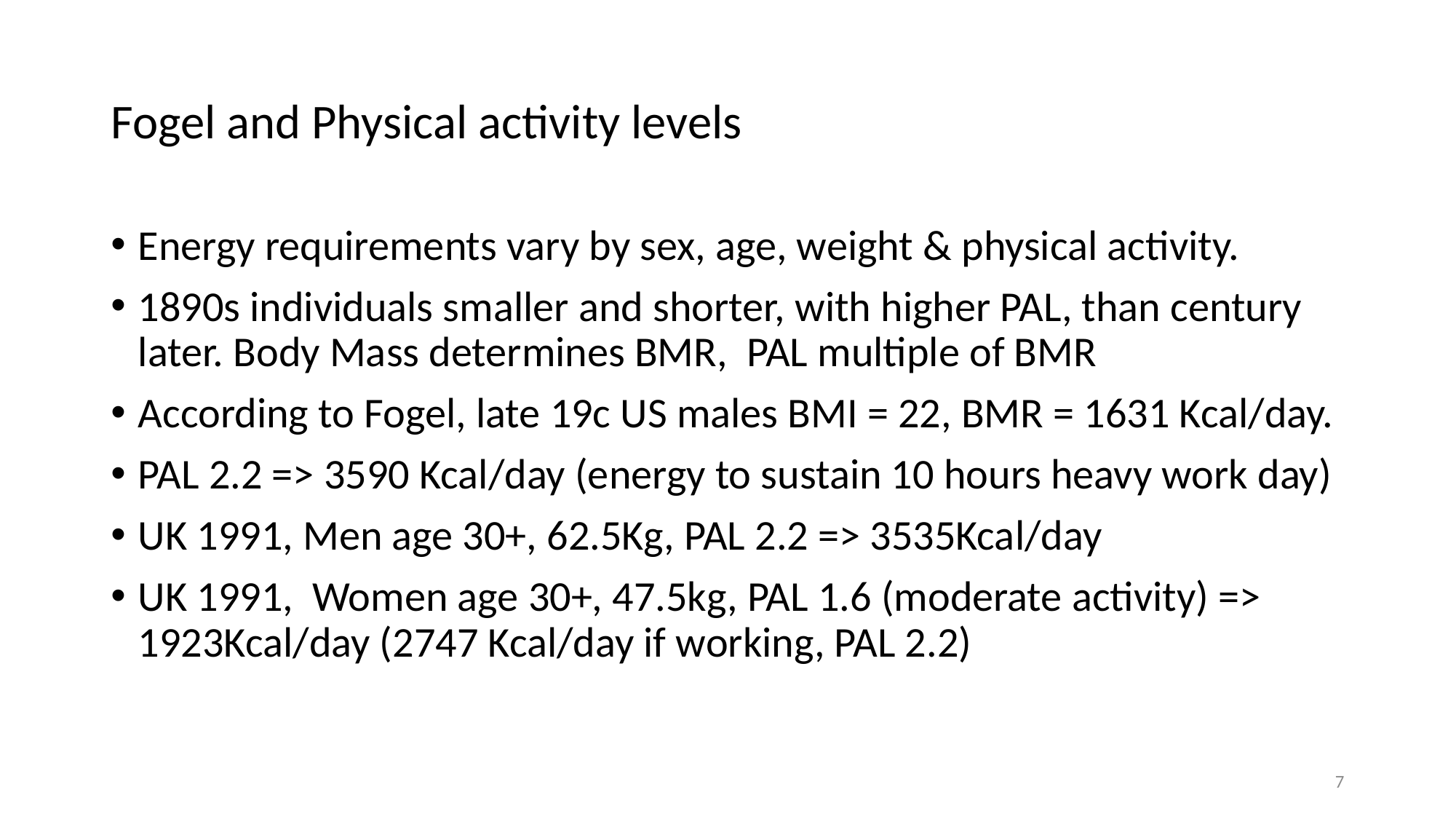

# Fogel and Physical activity levels
Energy requirements vary by sex, age, weight & physical activity.
1890s individuals smaller and shorter, with higher PAL, than century later. Body Mass determines BMR,  PAL multiple of BMR
According to Fogel, late 19c US males BMI = 22, BMR = 1631 Kcal/day.
PAL 2.2 => 3590 Kcal/day (energy to sustain 10 hours heavy work day)
UK 1991, Men age 30+, 62.5Kg, PAL 2.2 => 3535Kcal/day
UK 1991,  Women age 30+, 47.5kg, PAL 1.6 (moderate activity) => 1923Kcal/day (2747 Kcal/day if working, PAL 2.2)
7